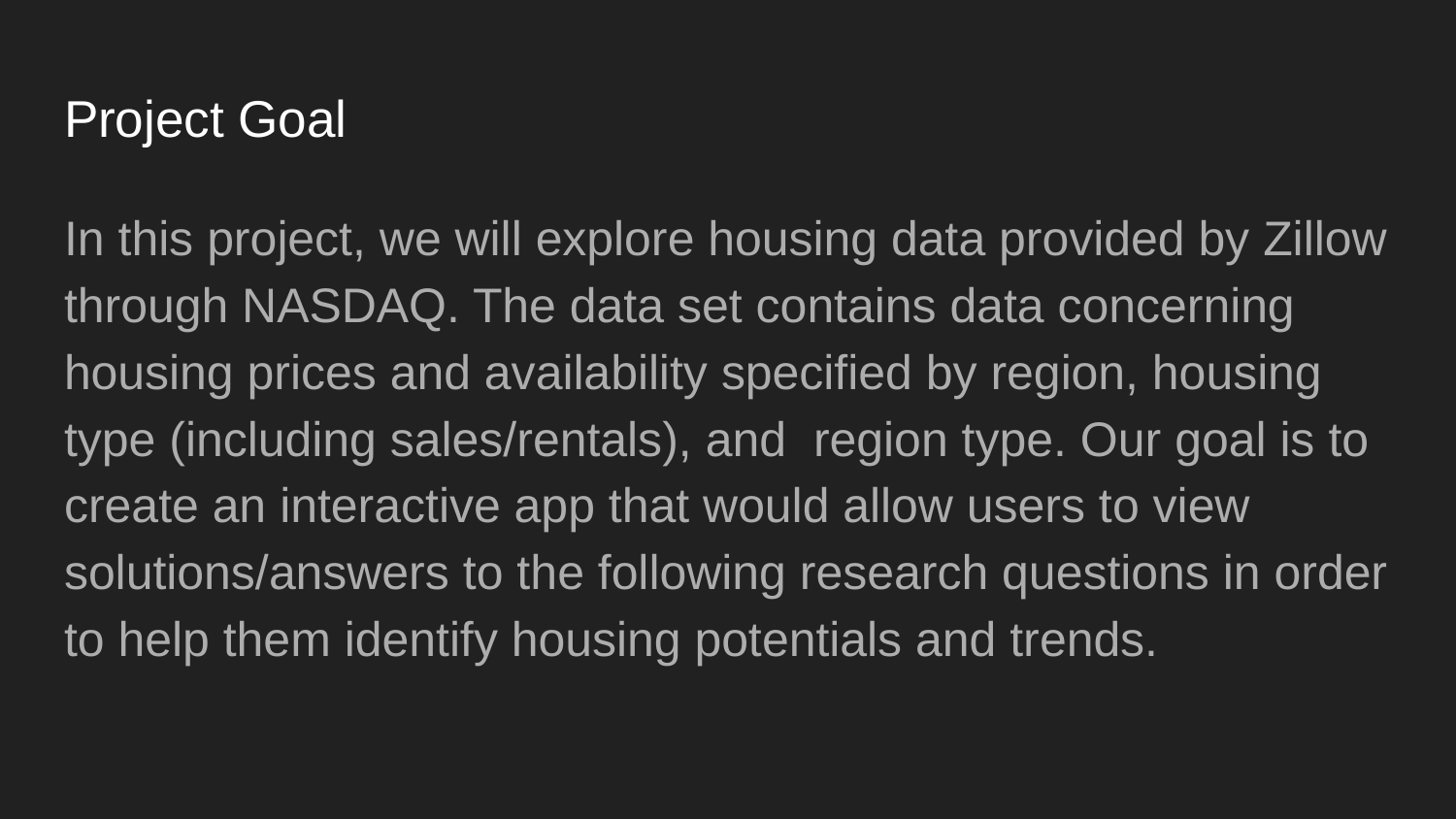

# Project Goal
In this project, we will explore housing data provided by Zillow through NASDAQ. The data set contains data concerning housing prices and availability specified by region, housing type (including sales/rentals), and  region type. Our goal is to create an interactive app that would allow users to view solutions/answers to the following research questions in order to help them identify housing potentials and trends.